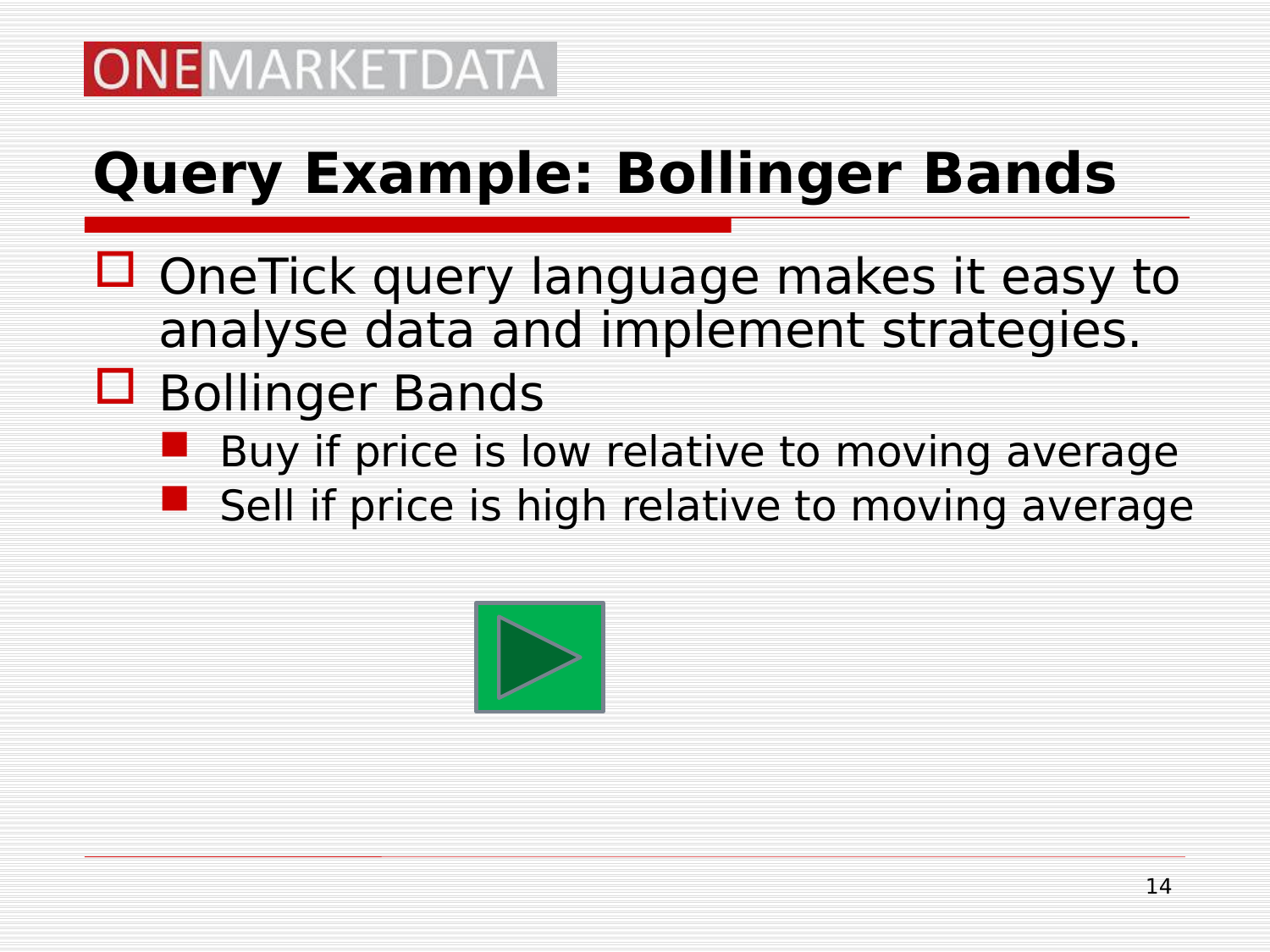

# Query Example: Bollinger Bands
OneTick query language makes it easy to analyse data and implement strategies.
Bollinger Bands
Buy if price is low relative to moving average
Sell if price is high relative to moving average

14